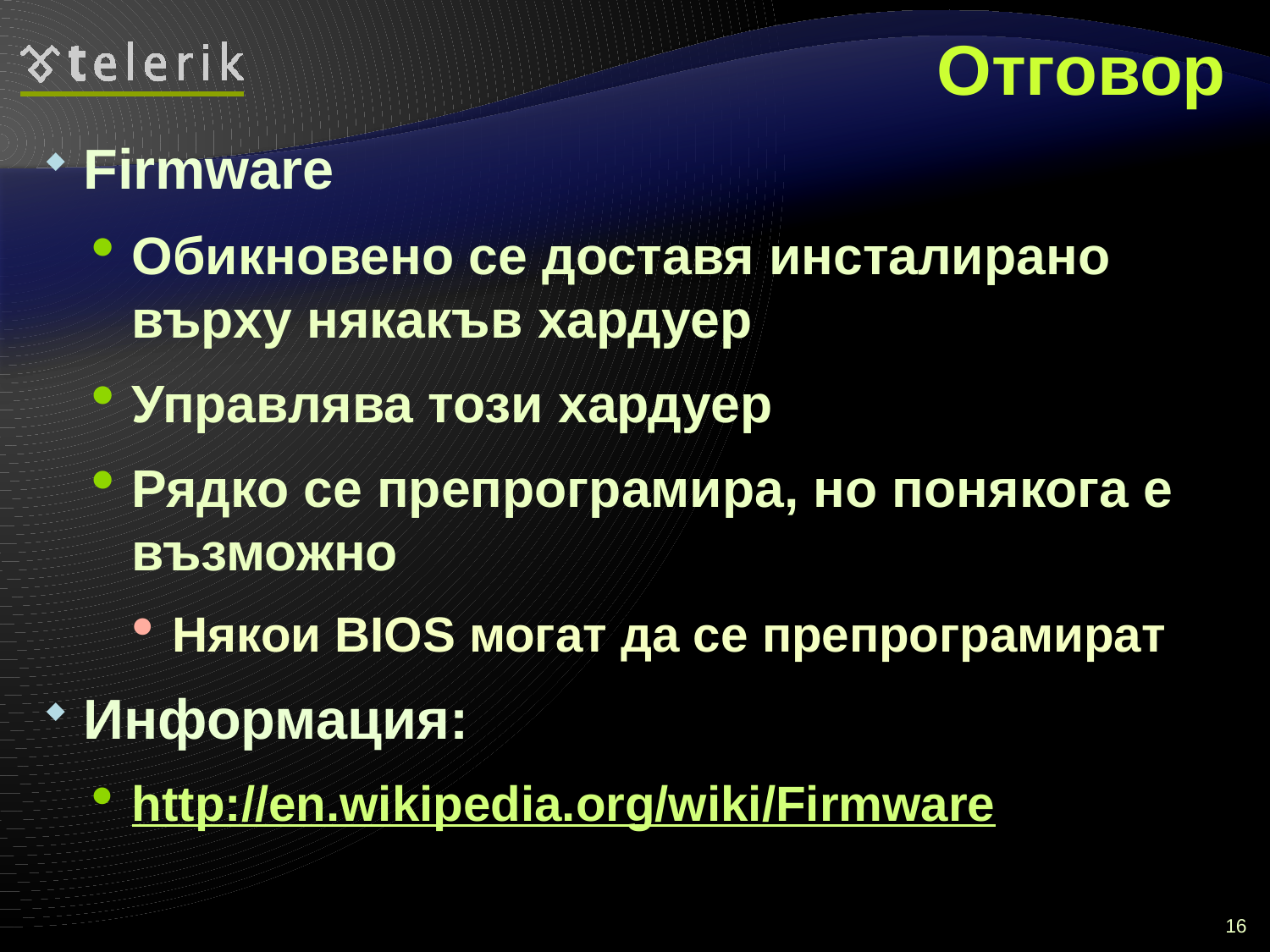

# Отговор
Firmware
Обикновено се доставя инсталирано върху някакъв хардуер
Управлява този хардуер
Рядко се препрограмира, но понякога е възможно
Някои BIOS могат да се препрограмират
Информация:
http://en.wikipedia.org/wiki/Firmware
16